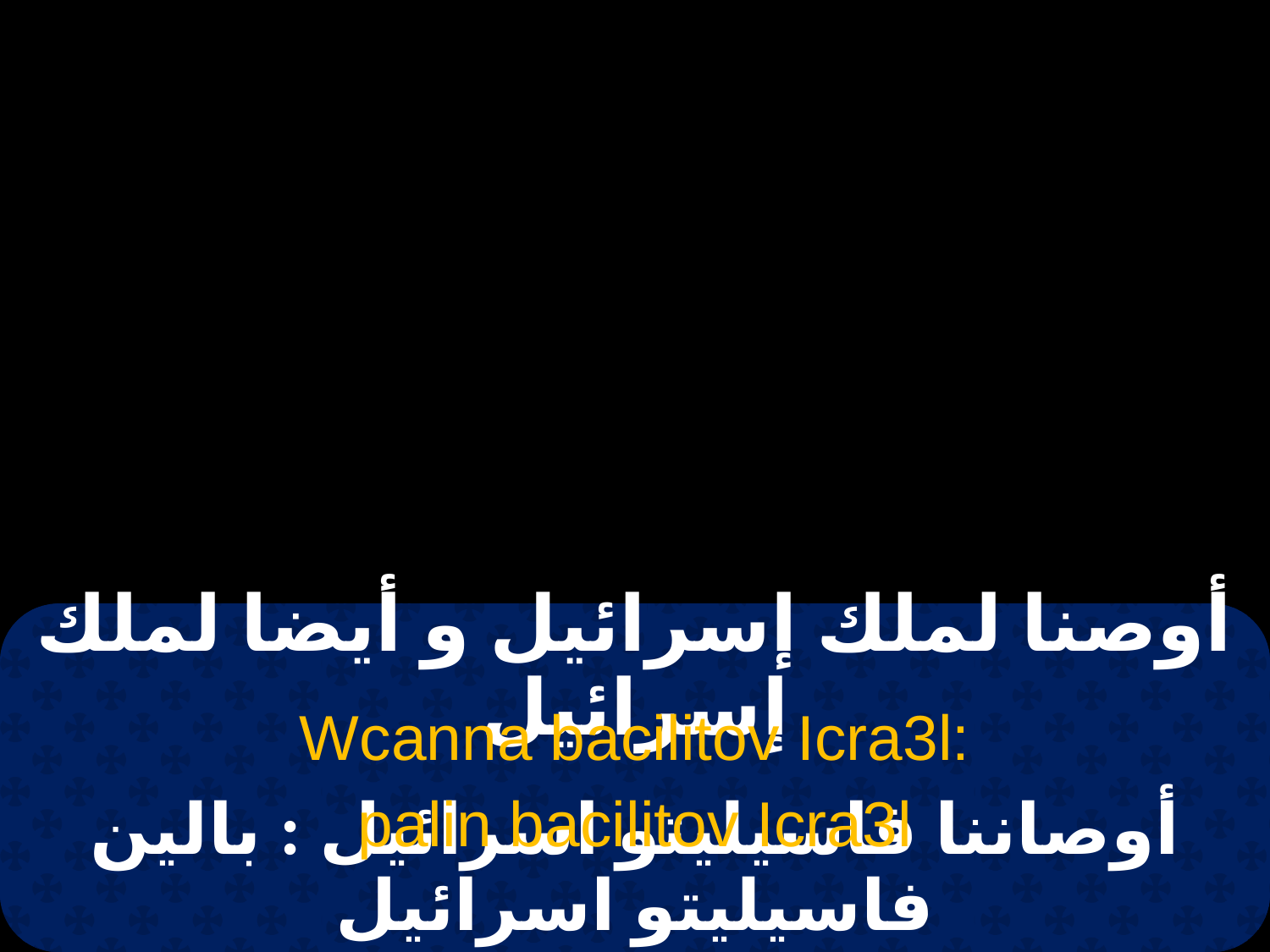

# أوصنا لملك إسرائيل و أيضا لملك إسرائيل
Wcanna bacilitov Icra3l:
 palin bacilitov Icra3l
أوصاننا فاسيليتو اسرائيل : بالين فاسيليتو اسرائيل